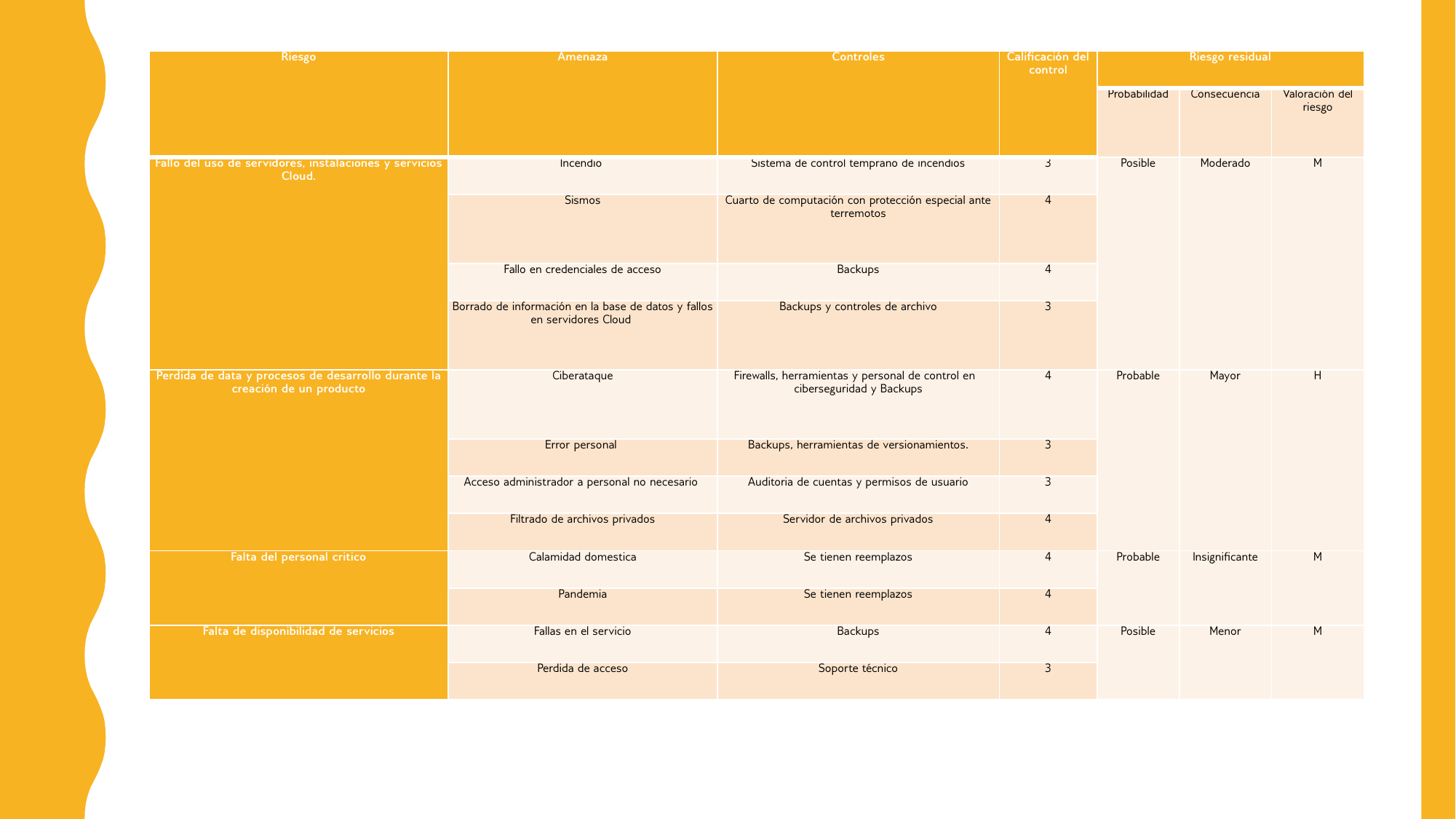

| Riesgo | Amenaza | Controles | Calificación del control | Riesgo residual |  |  |
| --- | --- | --- | --- | --- | --- | --- |
|  |  |  |  | Probabilidad | Consecuencia | Valoración del riesgo |
| Fallo del uso de servidores, instalaciones y servicios Cloud. | Incendio | Sistema de control temprano de incendios | 3 | Posible | Moderado | M |
|  | Sismos | Cuarto de computación con protección especial ante terremotos | 4 |  |  |  |
|  | Fallo en credenciales de acceso | Backups | 4 |  |  |  |
|  | Borrado de información en la base de datos y fallos en servidores Cloud | Backups y controles de archivo | 3 |  |  |  |
| Perdida de data y procesos de desarrollo durante la creación de un producto | Ciberataque | Firewalls, herramientas y personal de control en ciberseguridad y Backups | 4 | Probable | Mayor | H |
|  | Error personal | Backups, herramientas de versionamientos. | 3 |  |  |  |
|  | Acceso administrador a personal no necesario | Auditoria de cuentas y permisos de usuario | 3 |  |  |  |
|  | Filtrado de archivos privados | Servidor de archivos privados | 4 |  |  |  |
| Falta del personal critico | Calamidad domestica | Se tienen reemplazos | 4 | Probable | Insignificante | M |
|  | Pandemia | Se tienen reemplazos | 4 |  |  |  |
| Falta de disponibilidad de servicios | Fallas en el servicio | Backups | 4 | Posible | Menor | M |
|  | Perdida de acceso | Soporte técnico | 3 |  |  |  |